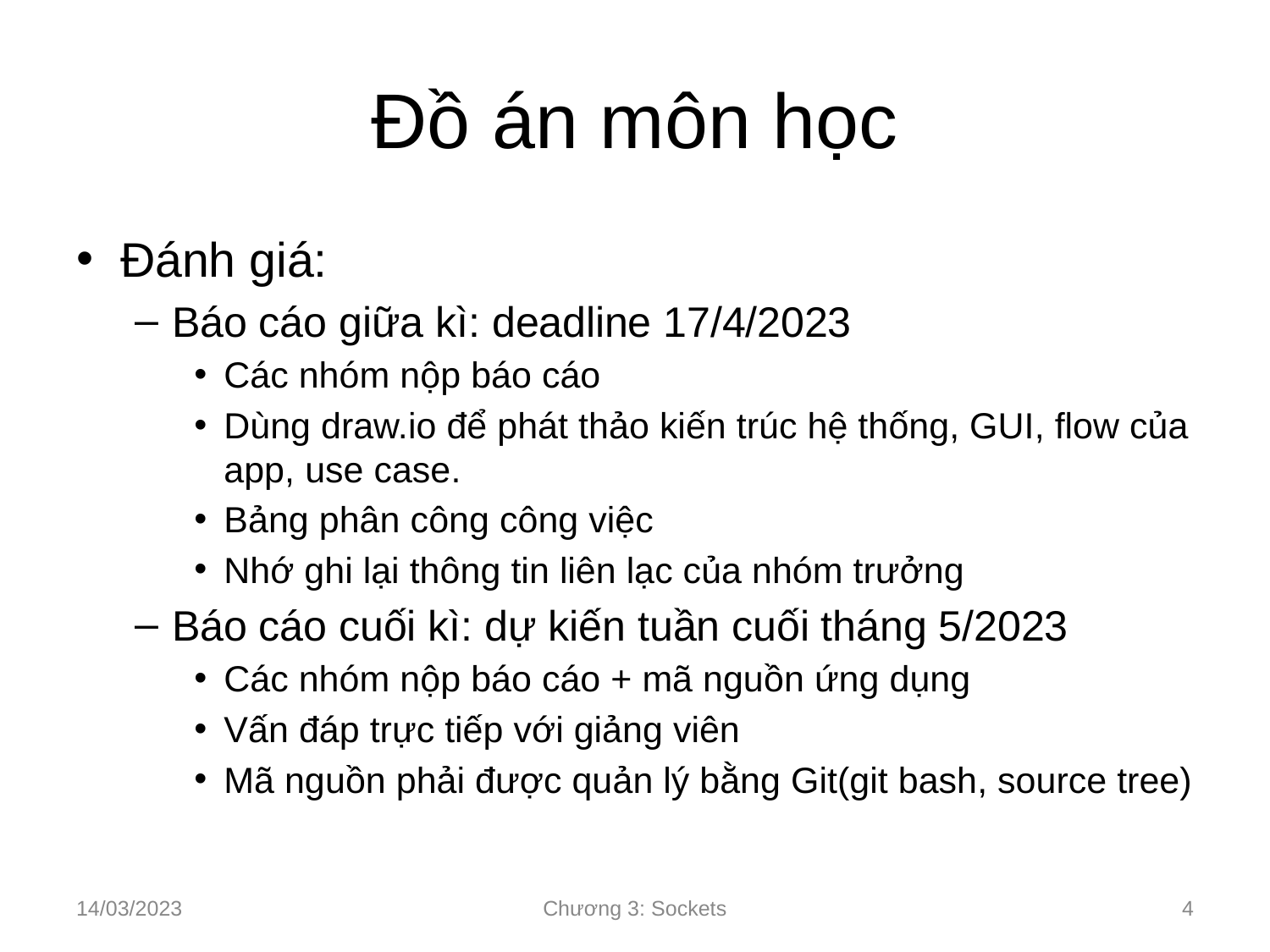

# Đồ án môn học
Đánh giá:
Báo cáo giữa kì: deadline 17/4/2023
Các nhóm nộp báo cáo
Dùng draw.io để phát thảo kiến trúc hệ thống, GUI, flow của app, use case.
Bảng phân công công việc
Nhớ ghi lại thông tin liên lạc của nhóm trưởng
Báo cáo cuối kì: dự kiến tuần cuối tháng 5/2023
Các nhóm nộp báo cáo + mã nguồn ứng dụng
Vấn đáp trực tiếp với giảng viên
Mã nguồn phải được quản lý bằng Git(git bash, source tree)
14/03/2023
Chương 3: Sockets
4